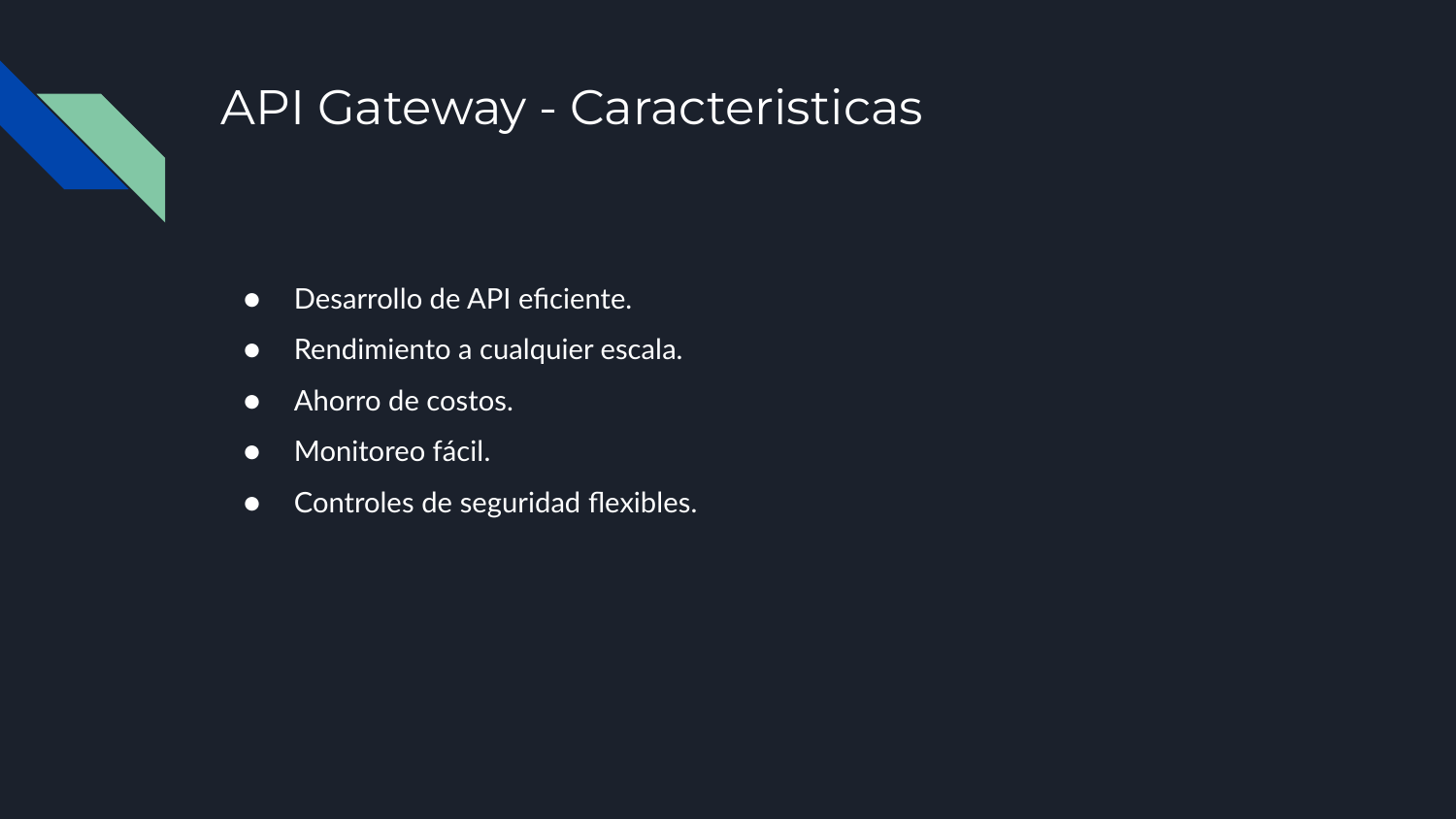

# API Gateway - Caracteristicas
Desarrollo de API eficiente.
Rendimiento a cualquier escala.
Ahorro de costos.
Monitoreo fácil.
Controles de seguridad flexibles.